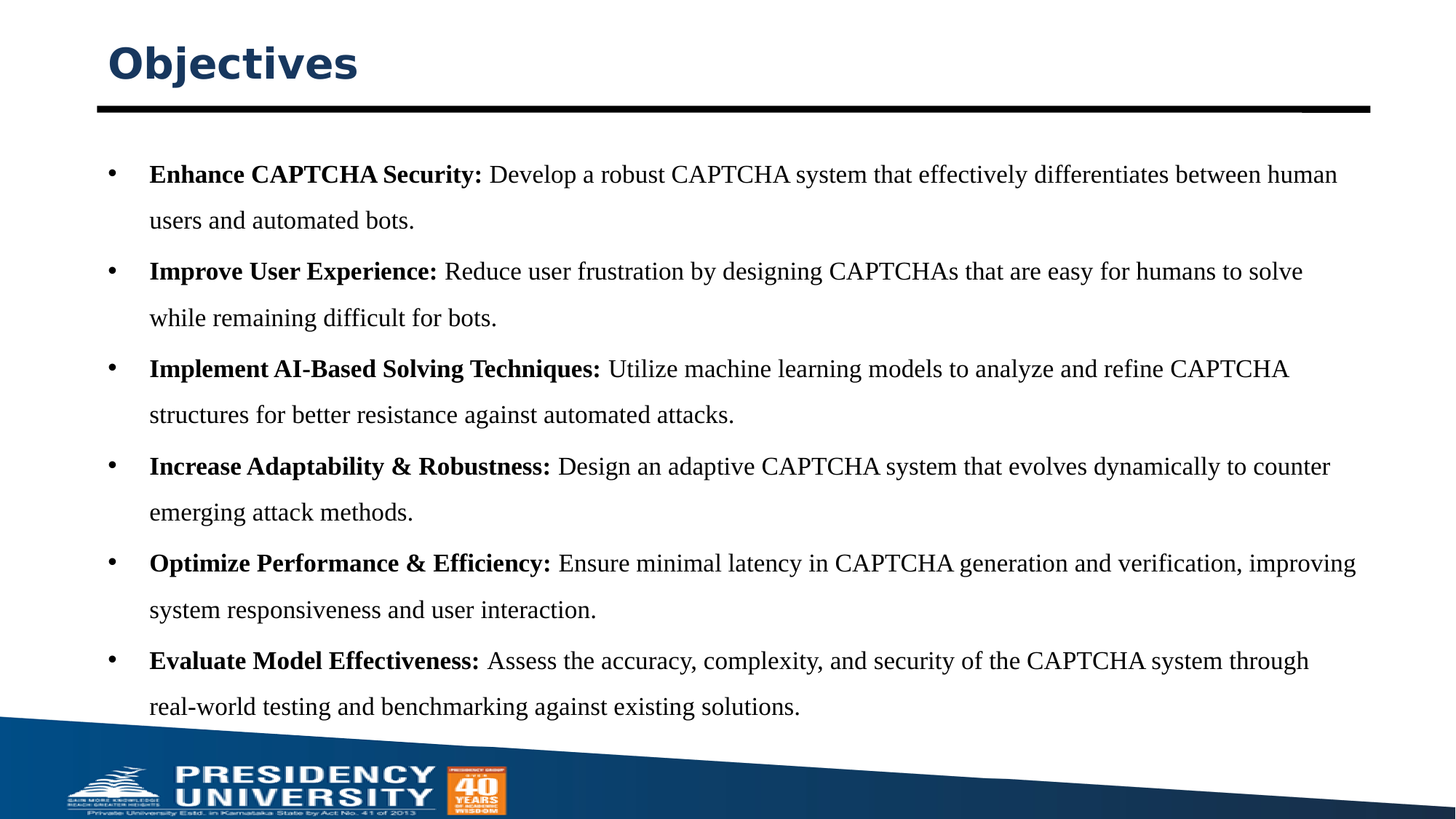

# Objectives
Enhance CAPTCHA Security: Develop a robust CAPTCHA system that effectively differentiates between human users and automated bots.
Improve User Experience: Reduce user frustration by designing CAPTCHAs that are easy for humans to solve while remaining difficult for bots.
Implement AI-Based Solving Techniques: Utilize machine learning models to analyze and refine CAPTCHA structures for better resistance against automated attacks.
Increase Adaptability & Robustness: Design an adaptive CAPTCHA system that evolves dynamically to counter emerging attack methods.
Optimize Performance & Efficiency: Ensure minimal latency in CAPTCHA generation and verification, improving system responsiveness and user interaction.
Evaluate Model Effectiveness: Assess the accuracy, complexity, and security of the CAPTCHA system through real-world testing and benchmarking against existing solutions.